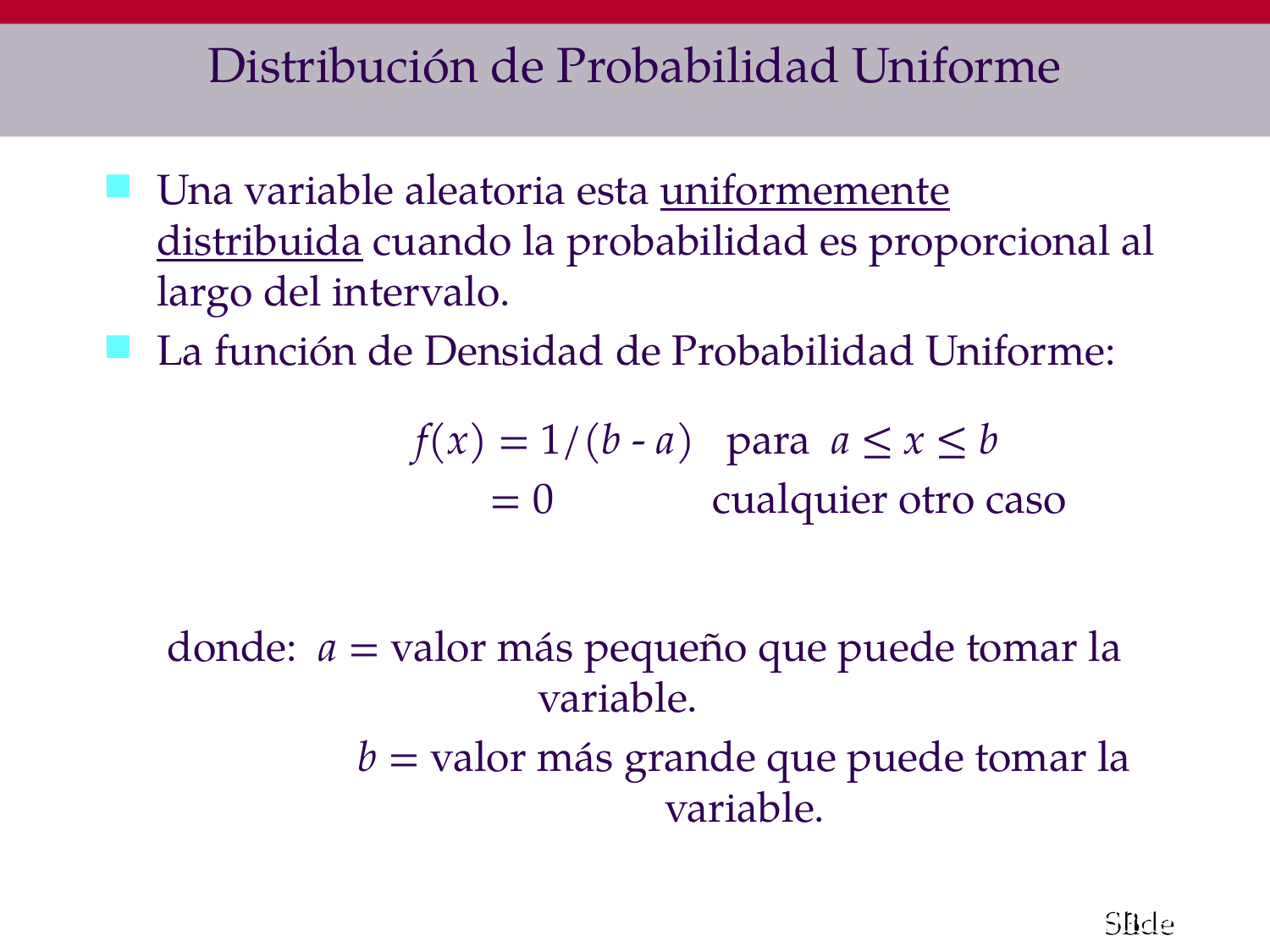

# Distribución de Probabilidad Uniforme
Una variable aleatoria esta uniformemente distribuida cuando la probabilidad es proporcional al largo del intervalo.
La función de Densidad de Probabilidad Uniforme:

		  f(x) = 1/(b - a)   para  a ≤ x ≤ b
		         = 0  	      cualquier otro caso

	 donde:  a = valor más pequeño que puede tomar la 			variable.
		       b = valor más grande que puede tomar la 				variable.